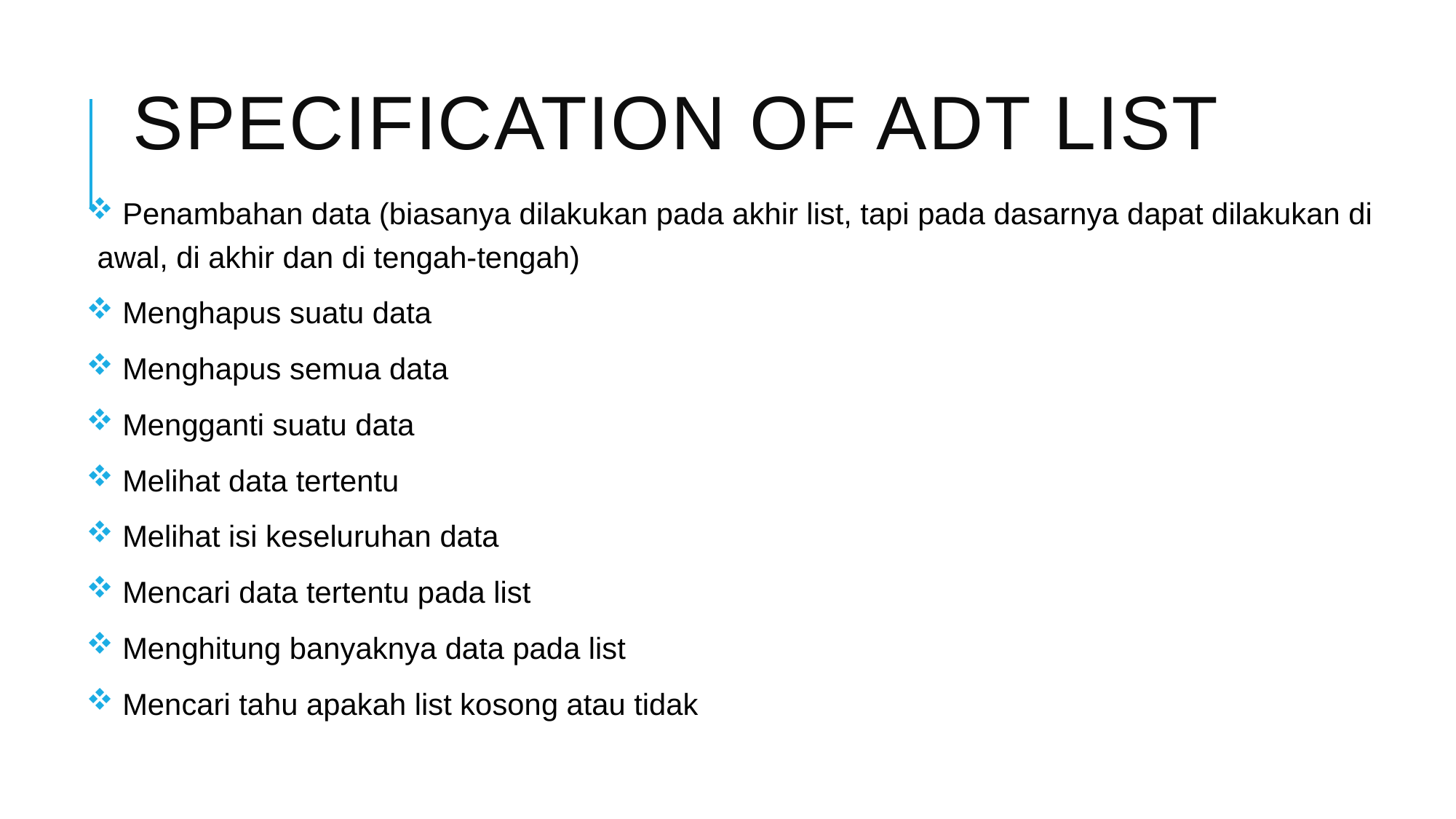

# Specification of ADT List
 Penambahan data (biasanya dilakukan pada akhir list, tapi pada dasarnya dapat dilakukan di awal, di akhir dan di tengah-tengah)
 Menghapus suatu data
 Menghapus semua data
 Mengganti suatu data
 Melihat data tertentu
 Melihat isi keseluruhan data
 Mencari data tertentu pada list
 Menghitung banyaknya data pada list
 Mencari tahu apakah list kosong atau tidak